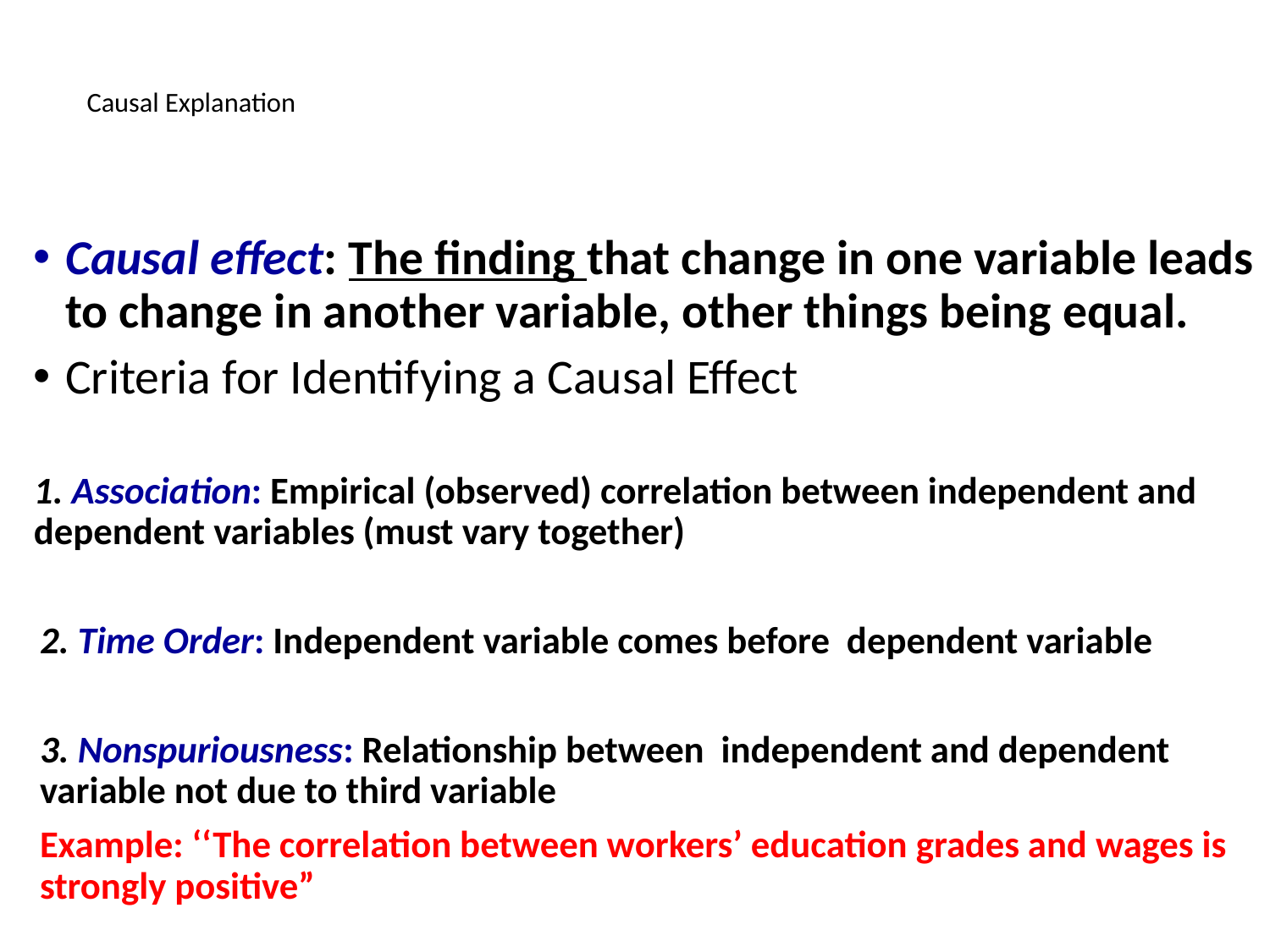

# Causal Explanation
Causal effect: The finding that change in one variable leads to change in another variable, other things being equal.
Criteria for Identifying a Causal Effect

1. Association: Empirical (observed) correlation between independent and dependent variables (must vary together)

2. Time Order: Independent variable comes before  dependent variable

3. Nonspuriousness: Relationship between  independent and dependent variable not due to third variable
Example: ‘‘The correlation between workers’ education grades and wages is strongly positive”